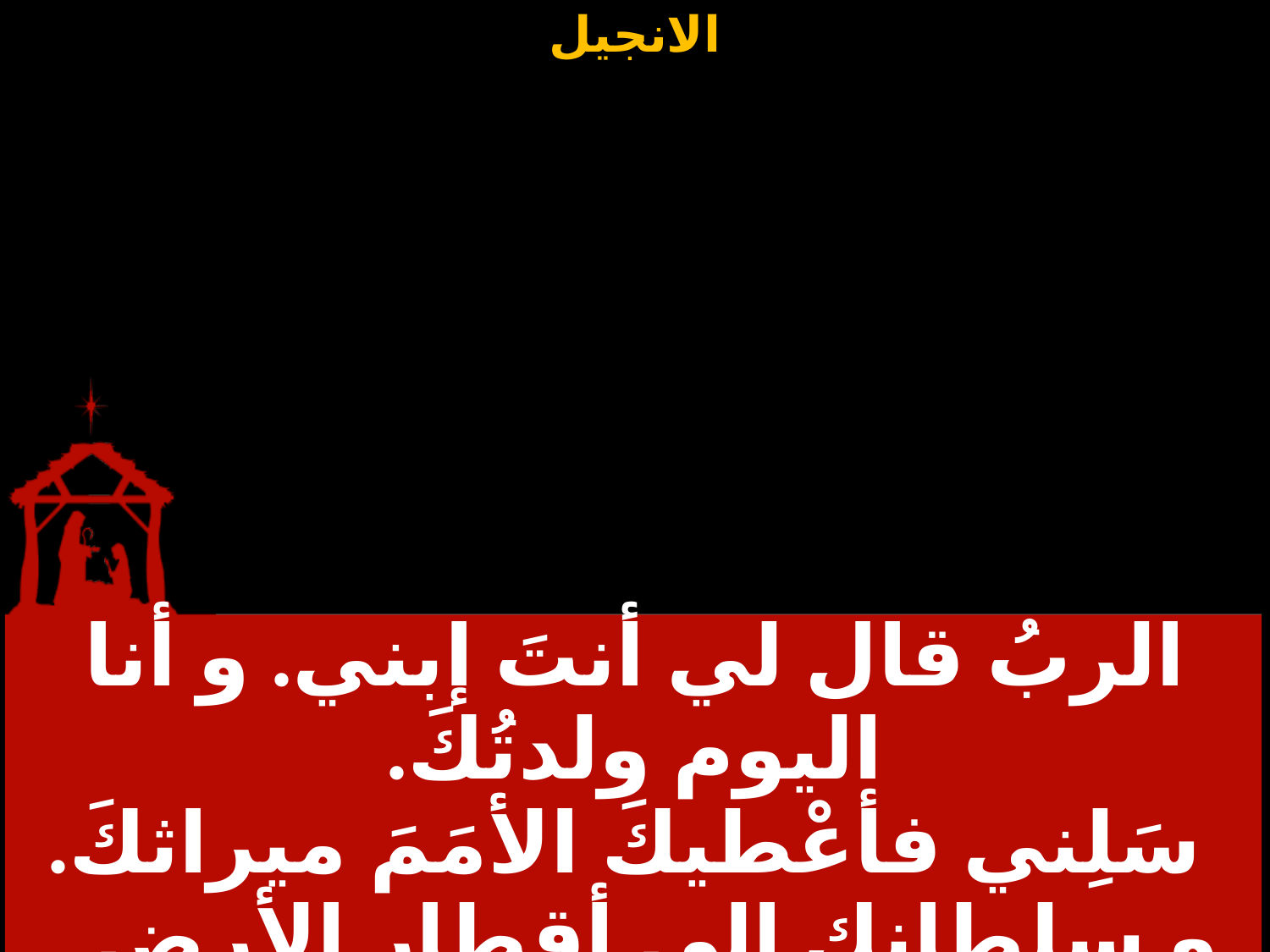

| الربُ قال لي أنتَ إبني. و أنا اليوم ولدتُكَ. سَلِني فأعْطيكَ الأمَمَ ميراثكَ. و سلطانك إلى أقطار الأرضِ. |
| --- |